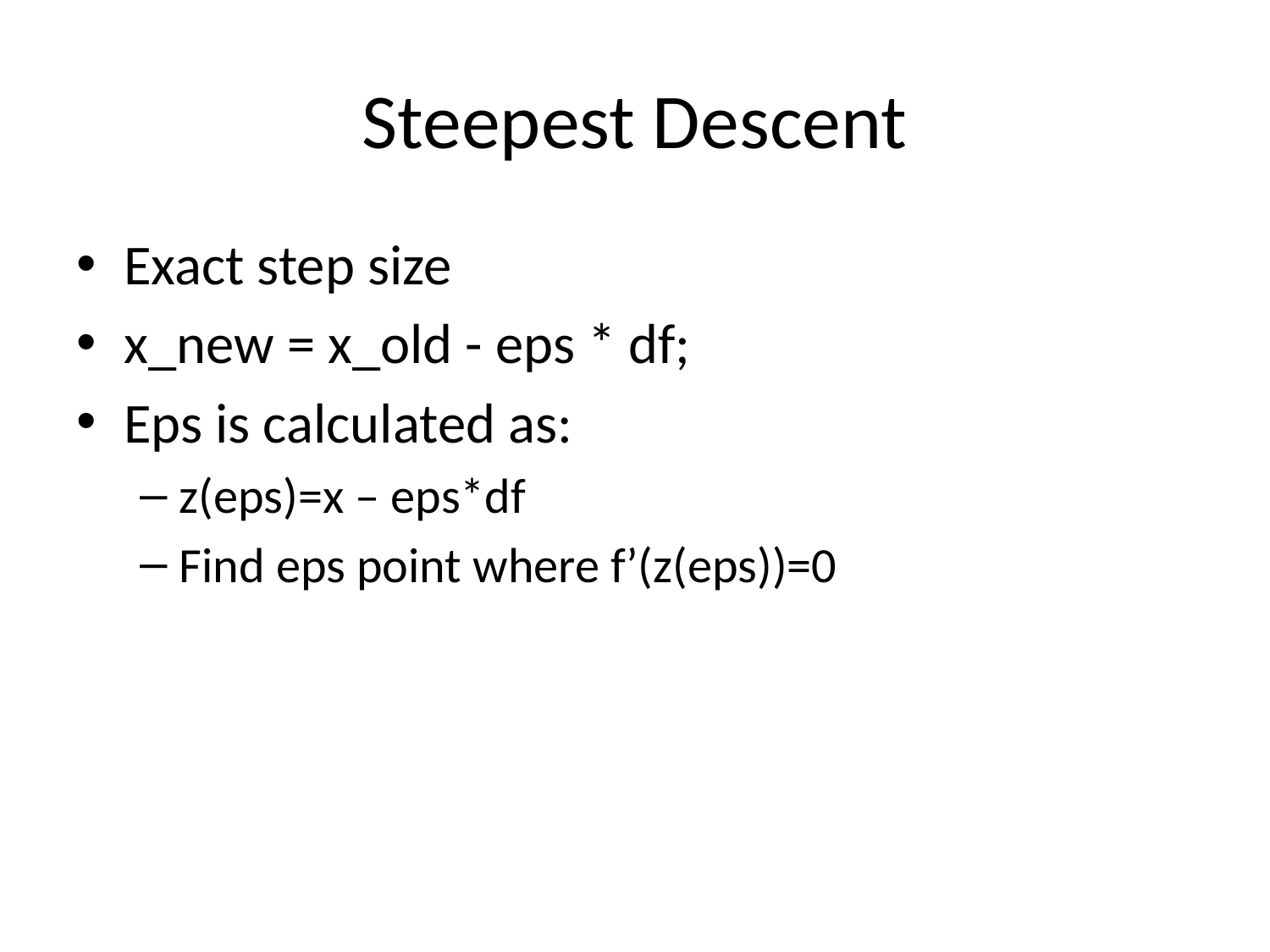

# Steepest Descent
Exact step size
x_new = x_old - eps * df;
Eps is calculated as:
z(eps)=x – eps*df
Find eps point where f’(z(eps))=0